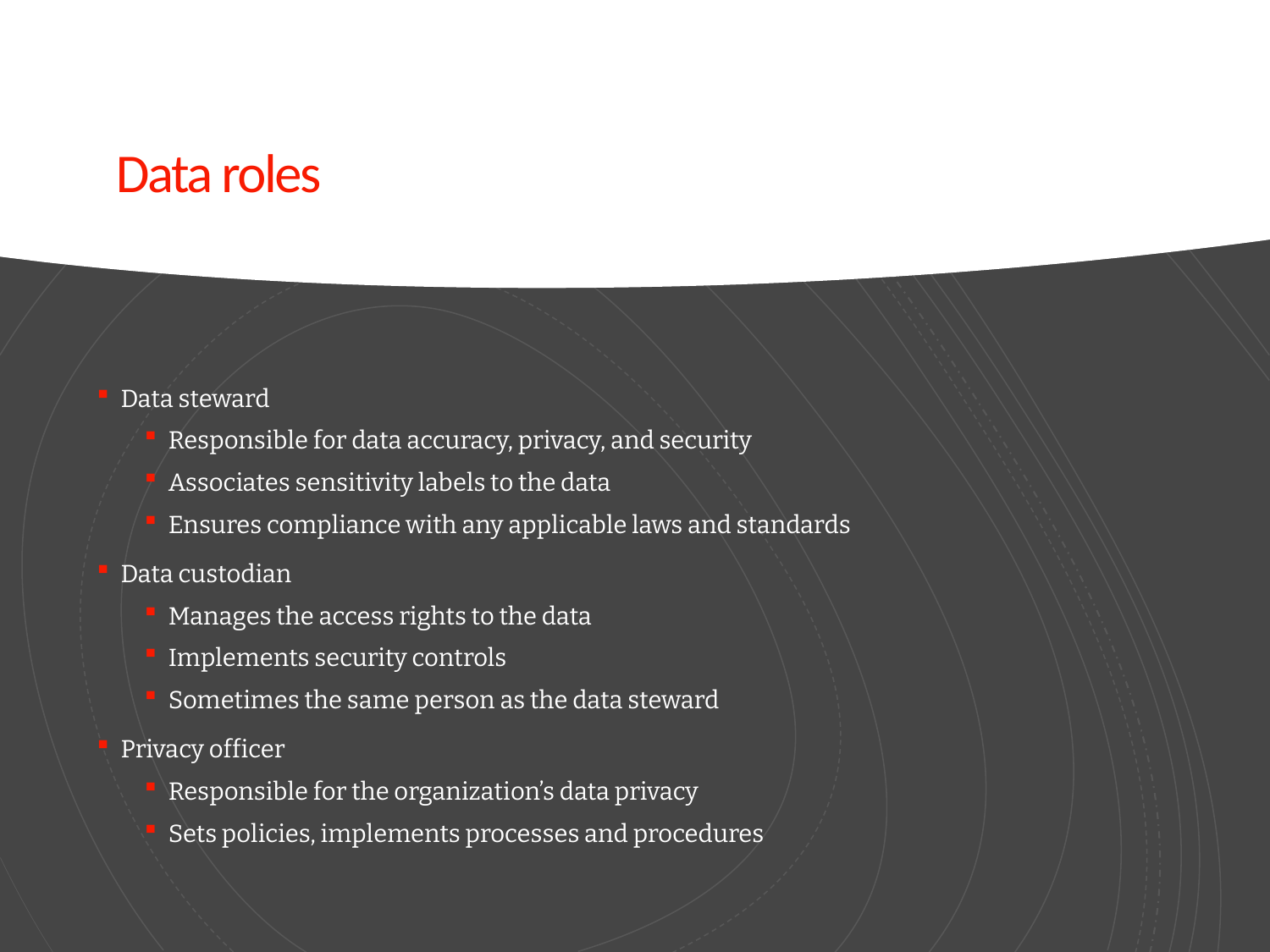

# Data roles
Data steward
Responsible for data accuracy, privacy, and security
Associates sensitivity labels to the data
Ensures compliance with any applicable laws and standards
Data custodian
Manages the access rights to the data
Implements security controls
Sometimes the same person as the data steward
Privacy officer
Responsible for the organization’s data privacy
Sets policies, implements processes and procedures